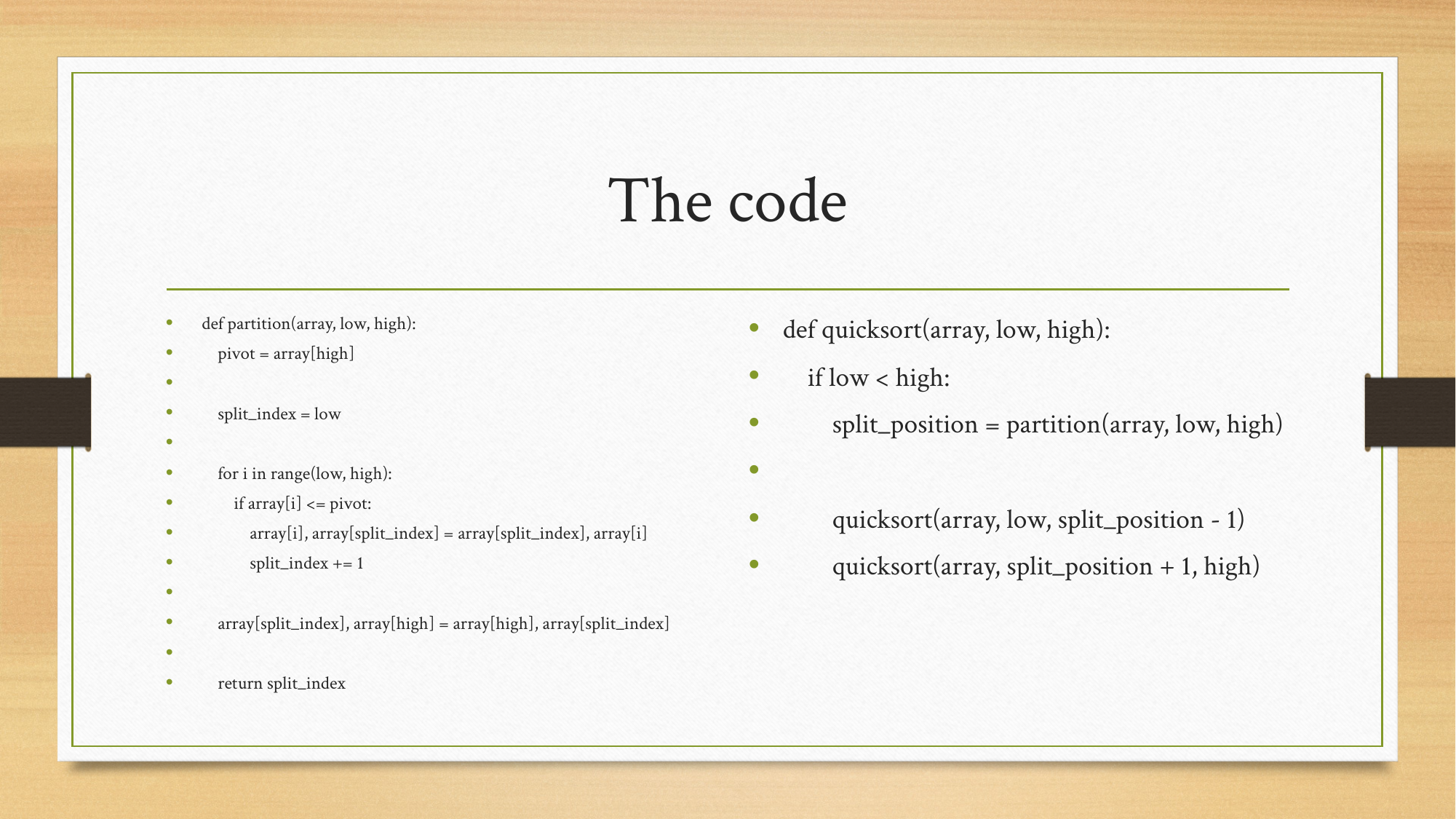

# The code
def partition(array, low, high):
    pivot = array[high]

    split_index = low

    for i in range(low, high):
        if array[i] <= pivot:
            array[i], array[split_index] = array[split_index], array[i]
            split_index += 1

    array[split_index], array[high] = array[high], array[split_index]

    return split_index
def quicksort(array, low, high):
    if low < high:
        split_position = partition(array, low, high)

        quicksort(array, low, split_position - 1)
        quicksort(array, split_position + 1, high)